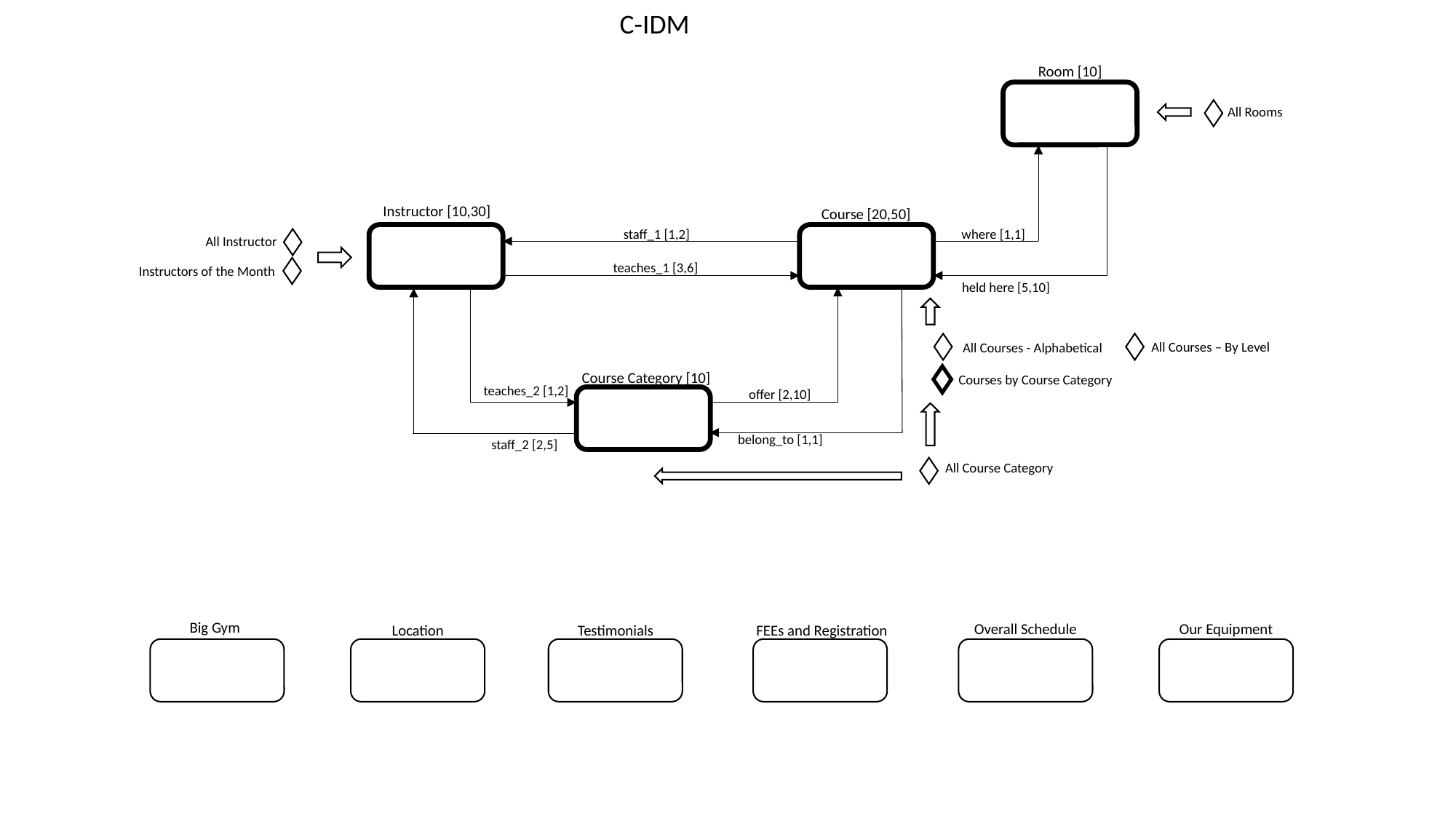

C-IDM
Room [10]
Room
All Rooms

Instructor [10,30]
Course [20,50]
staff_1 [1,2]
where [1,1]

All Instructor

teaches_1 [3,6]
Instructors of the Month

held here [5,10]

All Courses – By Level

All Courses - Alphabetical

Course Category [10]
Courses by Course Category

teaches_2 [1,2]
offer [2,10]

belong_to [1,1]
staff_2 [2,5]
All Course Category

Big Gym
Overall Schedule
Our Equipment
Location
Testimonials
FEEs and Registration